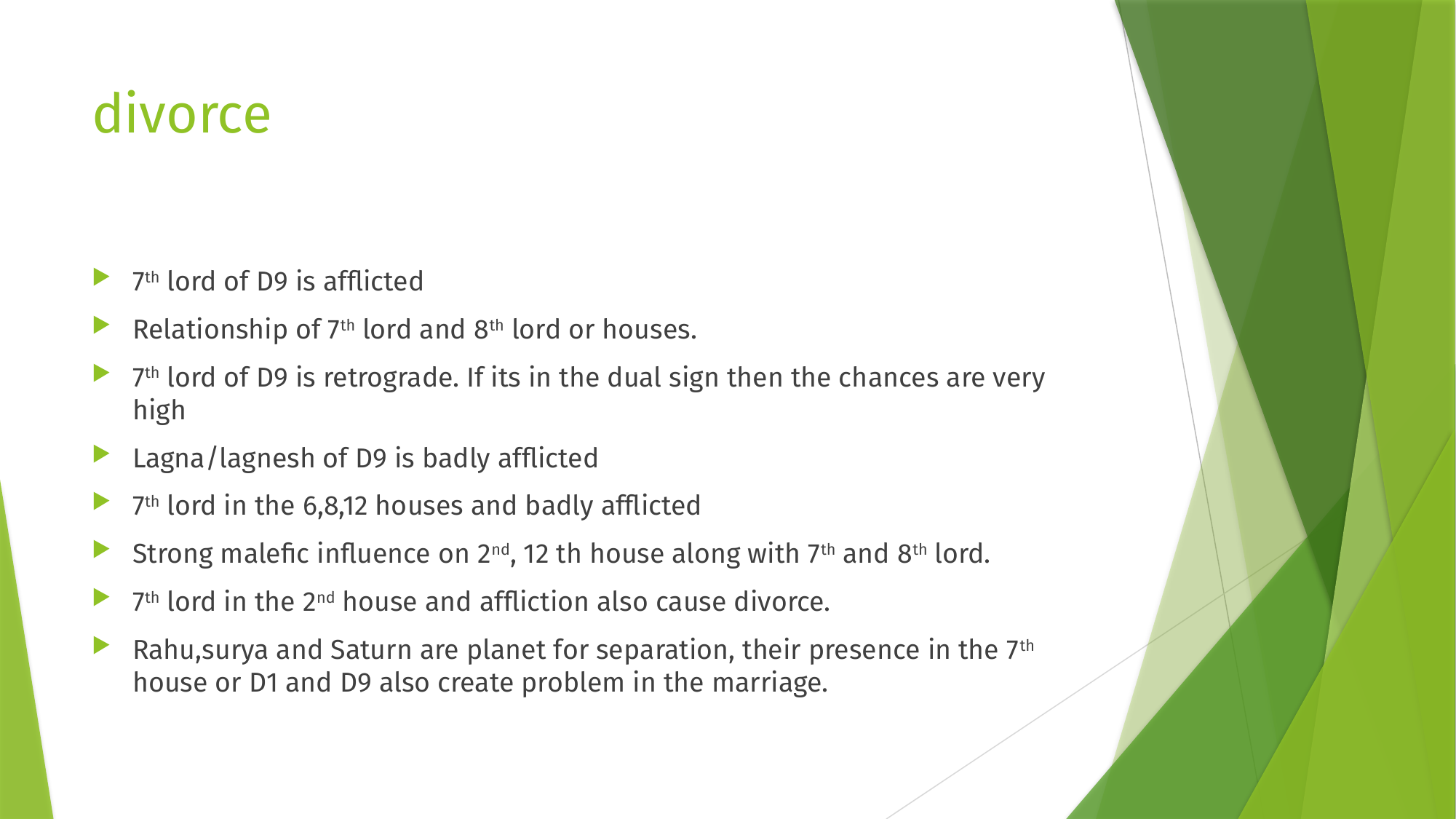

# divorce
7th lord of D9 is afflicted
Relationship of 7th lord and 8th lord or houses.
7th lord of D9 is retrograde. If its in the dual sign then the chances are very high
Lagna/lagnesh of D9 is badly afflicted
7th lord in the 6,8,12 houses and badly afflicted
Strong malefic influence on 2nd, 12 th house along with 7th and 8th lord.
7th lord in the 2nd house and affliction also cause divorce.
Rahu,surya and Saturn are planet for separation, their presence in the 7th house or D1 and D9 also create problem in the marriage.